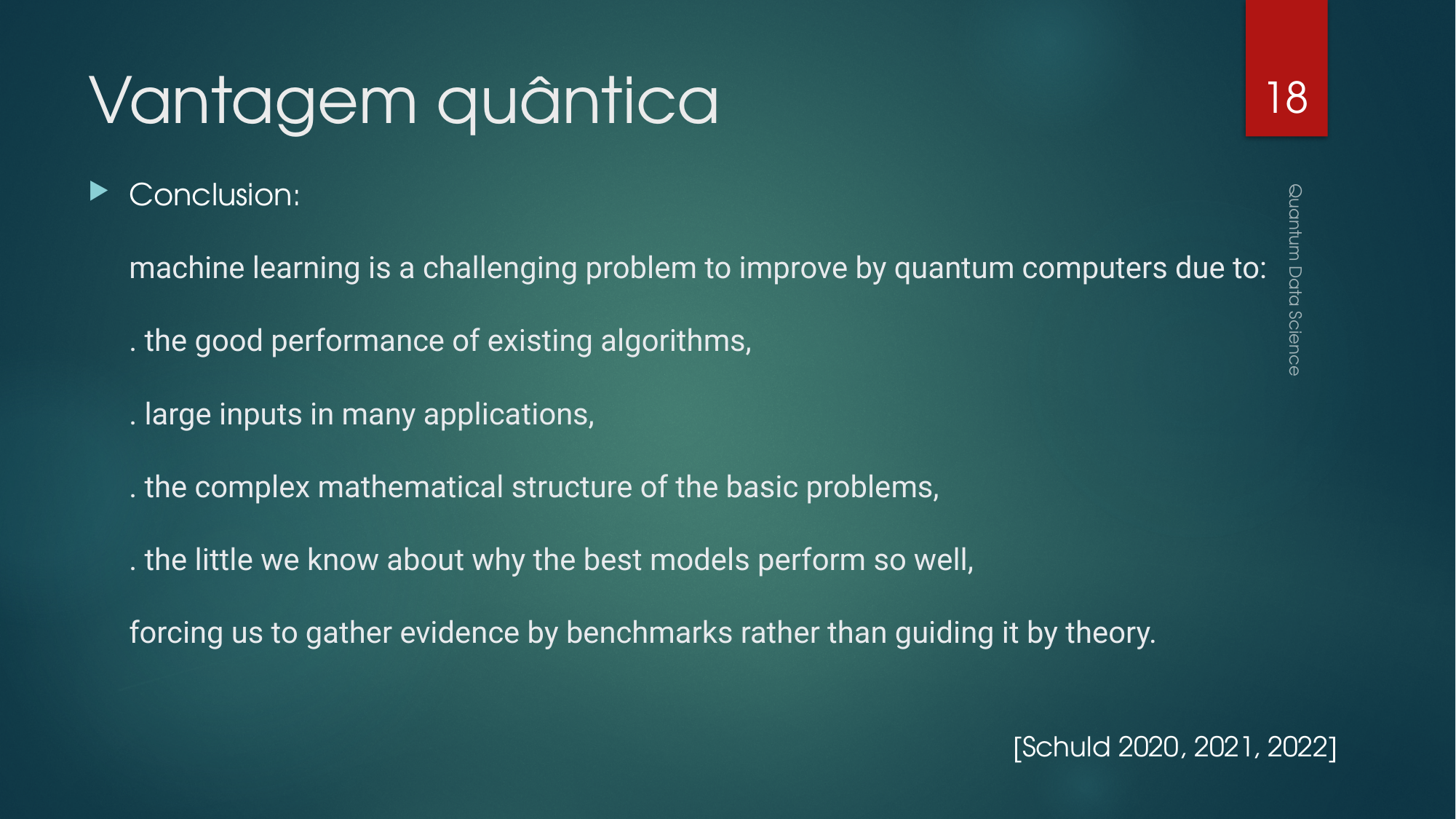

18
# Vantagem quântica
Conclusion:
machine learning is a challenging problem to improve by quantum computers due to:
. the good performance of existing algorithms,
. large inputs in many applications,
. the complex mathematical structure of the basic problems,
. the little we know about why the best models perform so well,
forcing us to gather evidence by benchmarks rather than guiding it by theory.
Quantum Data Science
[Schuld 2020, 2021, 2022]